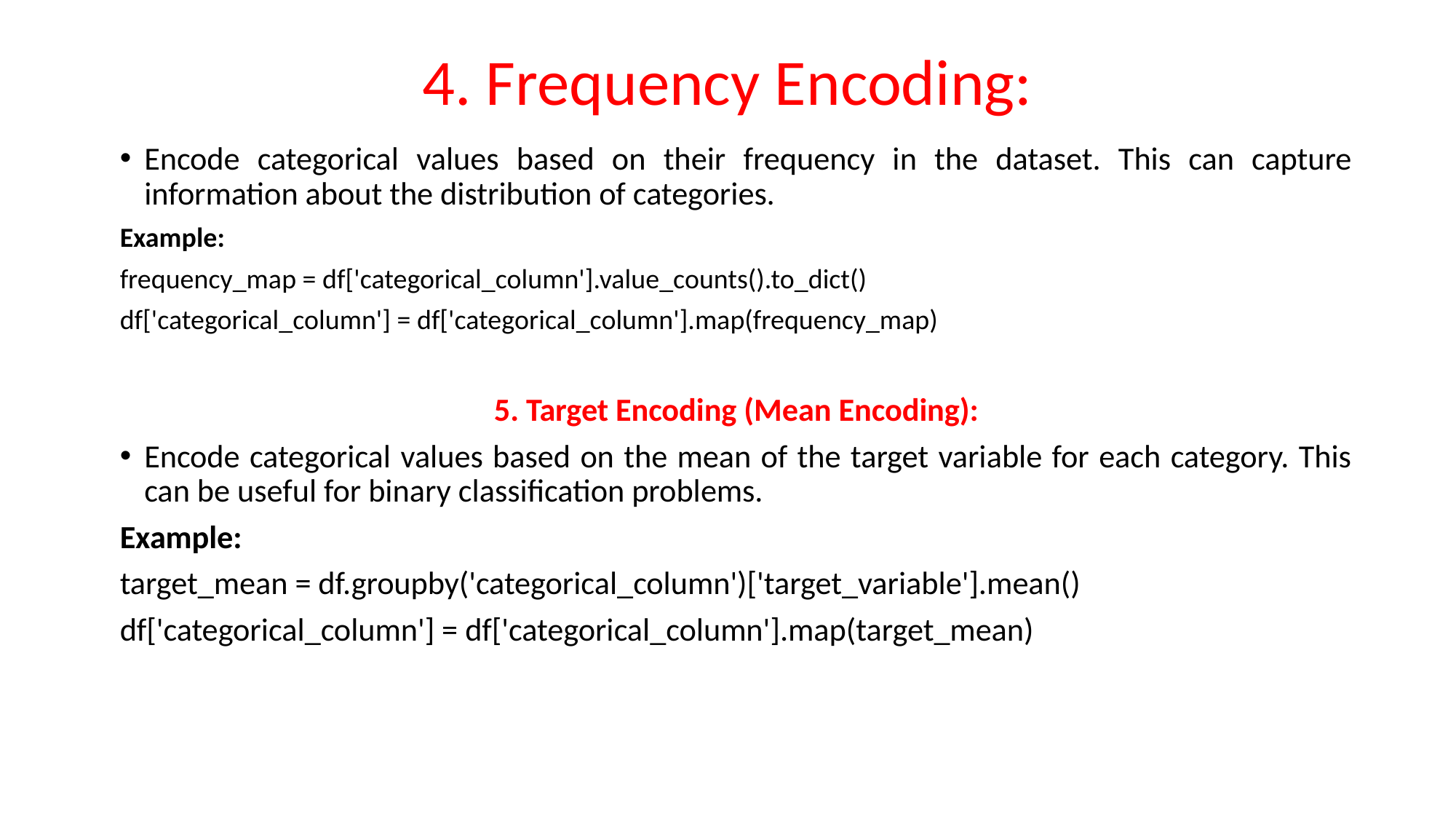

# 4. Frequency Encoding:
Encode categorical values based on their frequency in the dataset. This can capture information about the distribution of categories.
Example:
frequency_map = df['categorical_column'].value_counts().to_dict()
df['categorical_column'] = df['categorical_column'].map(frequency_map)

5. Target Encoding (Mean Encoding):
Encode categorical values based on the mean of the target variable for each category. This can be useful for binary classification problems.
Example:
target_mean = df.groupby('categorical_column')['target_variable'].mean()
df['categorical_column'] = df['categorical_column'].map(target_mean)